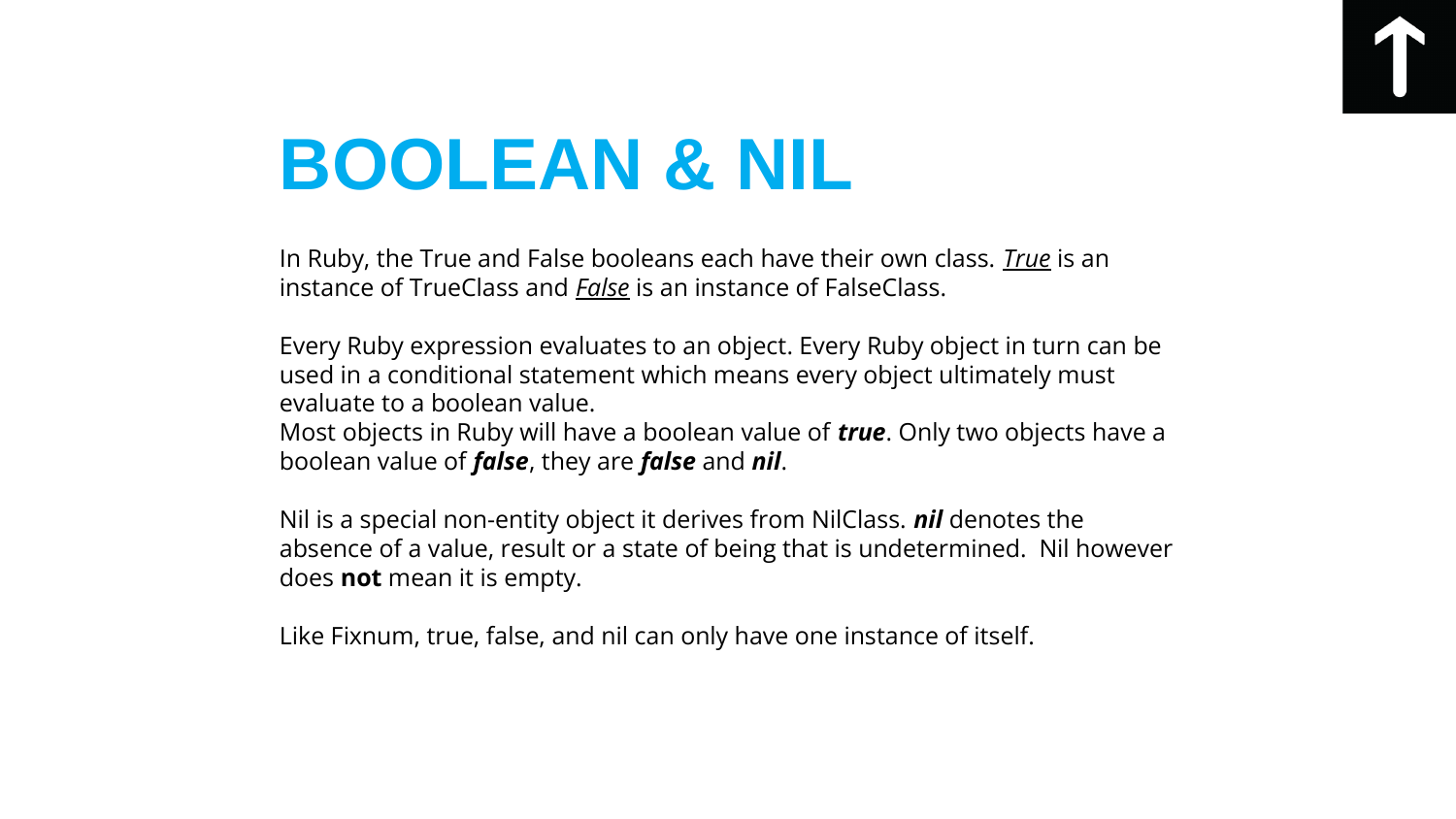

# BOOLEAN & NIL
In Ruby, the True and False booleans each have their own class. True is an instance of TrueClass and False is an instance of FalseClass.

Every Ruby expression evaluates to an object. Every Ruby object in turn can be used in a conditional statement which means every object ultimately must evaluate to a boolean value.
Most objects in Ruby will have a boolean value of true. Only two objects have a boolean value of false, they are false and nil.

Nil is a special non-entity object it derives from NilClass. nil denotes the absence of a value, result or a state of being that is undetermined.  Nil however does not mean it is empty.

Like Fixnum, true, false, and nil can only have one instance of itself.